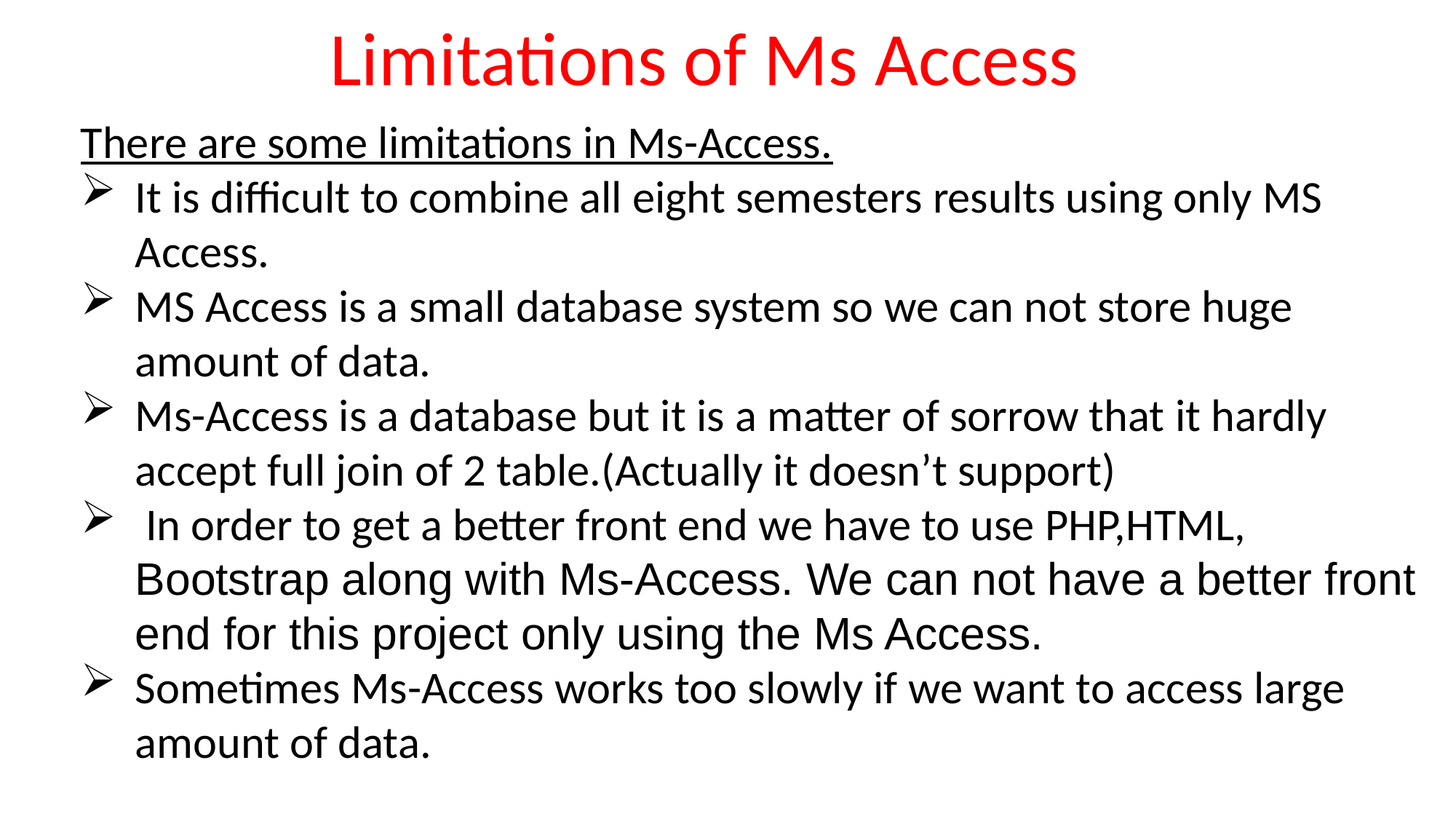

# Limitations of Ms Access
There are some limitations in Ms-Access.
It is difficult to combine all eight semesters results using only MS Access.
MS Access is a small database system so we can not store huge amount of data.
Ms-Access is a database but it is a matter of sorrow that it hardly accept full join of 2 table.(Actually it doesn’t support)
 In order to get a better front end we have to use PHP,HTML, Bootstrap along with Ms-Access. We can not have a better front end for this project only using the Ms Access.
Sometimes Ms-Access works too slowly if we want to access large amount of data.